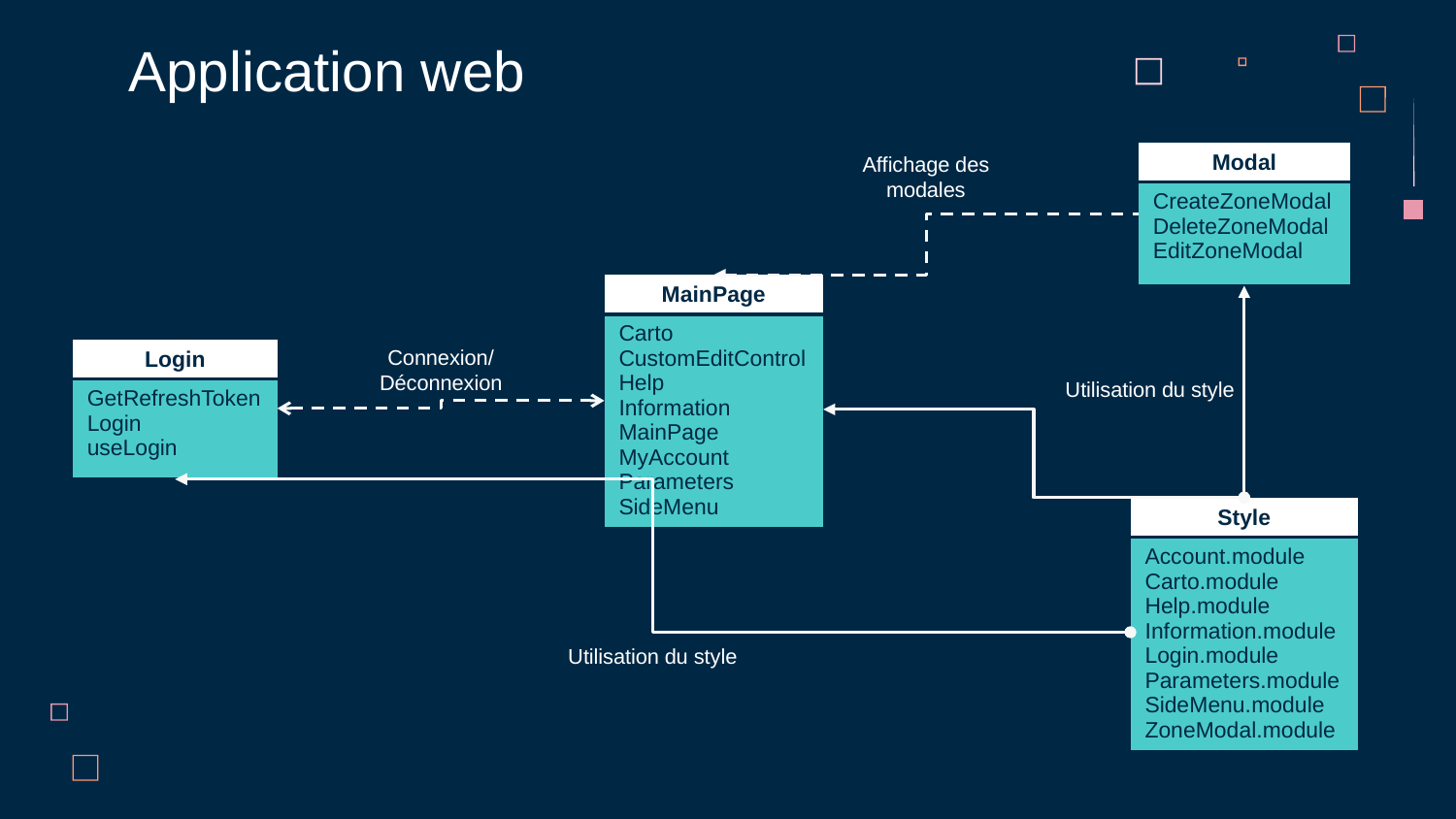

# Application web
| Modal |
| --- |
| CreateZoneModal DeleteZoneModal EditZoneModal |
Affichage des modales
| MainPage |
| --- |
| Carto CustomEditControl Help Information MainPage MyAccount Parameters SideMenu |
| Login |
| --- |
| GetRefreshToken Login useLogin |
Connexion/Déconnexion
Utilisation du style
| Style |
| --- |
| Account.module Carto.module Help.module Information.module Login.module Parameters.module SideMenu.module ZoneModal.module |
Utilisation du style